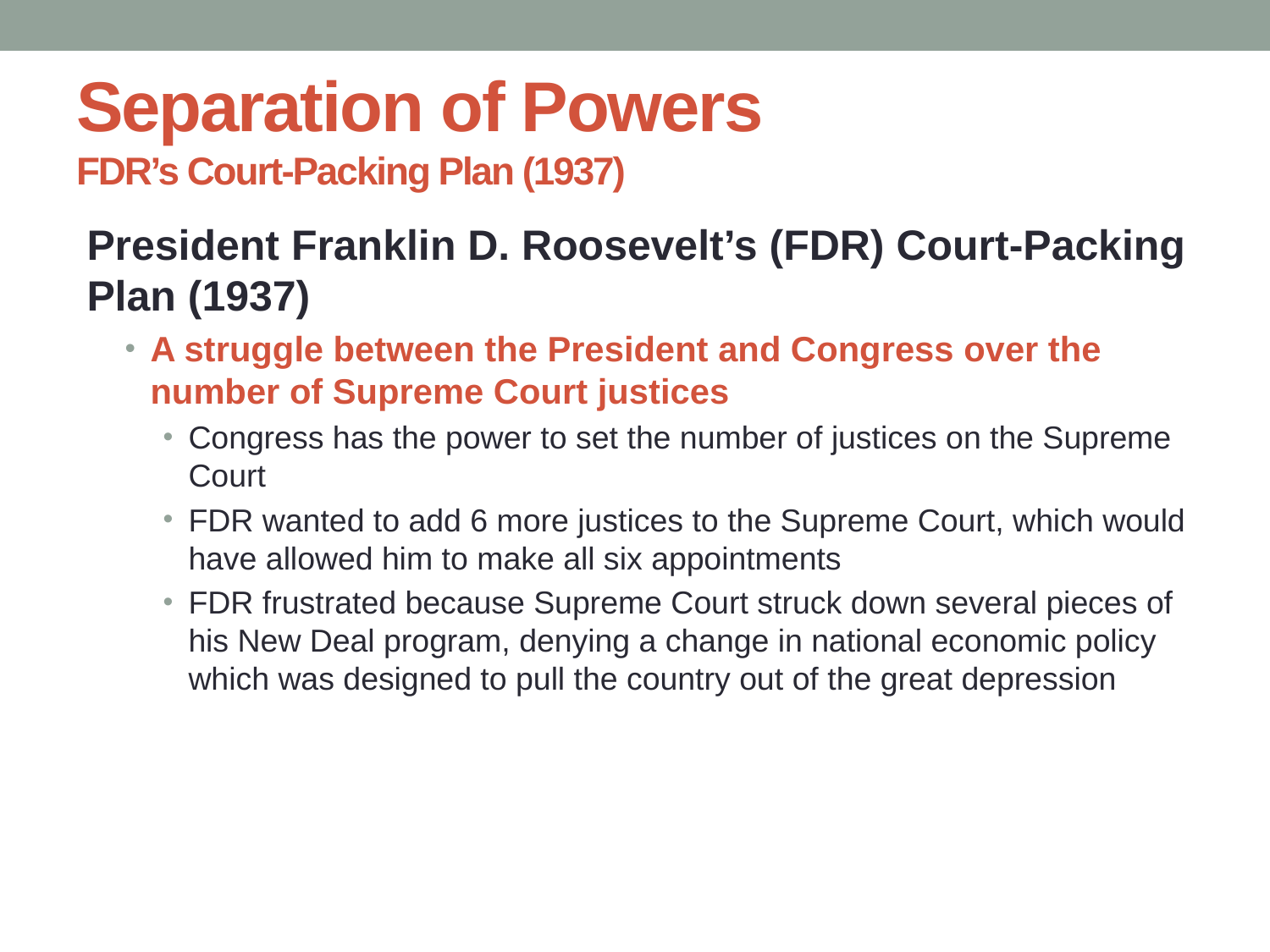

# Separation of Powers FDR’s Court-Packing Plan (1937)
President Franklin D. Roosevelt’s (FDR) Court-Packing Plan (1937)
A struggle between the President and Congress over the number of Supreme Court justices
Congress has the power to set the number of justices on the Supreme Court
FDR wanted to add 6 more justices to the Supreme Court, which would have allowed him to make all six appointments
FDR frustrated because Supreme Court struck down several pieces of his New Deal program, denying a change in national economic policy which was designed to pull the country out of the great depression